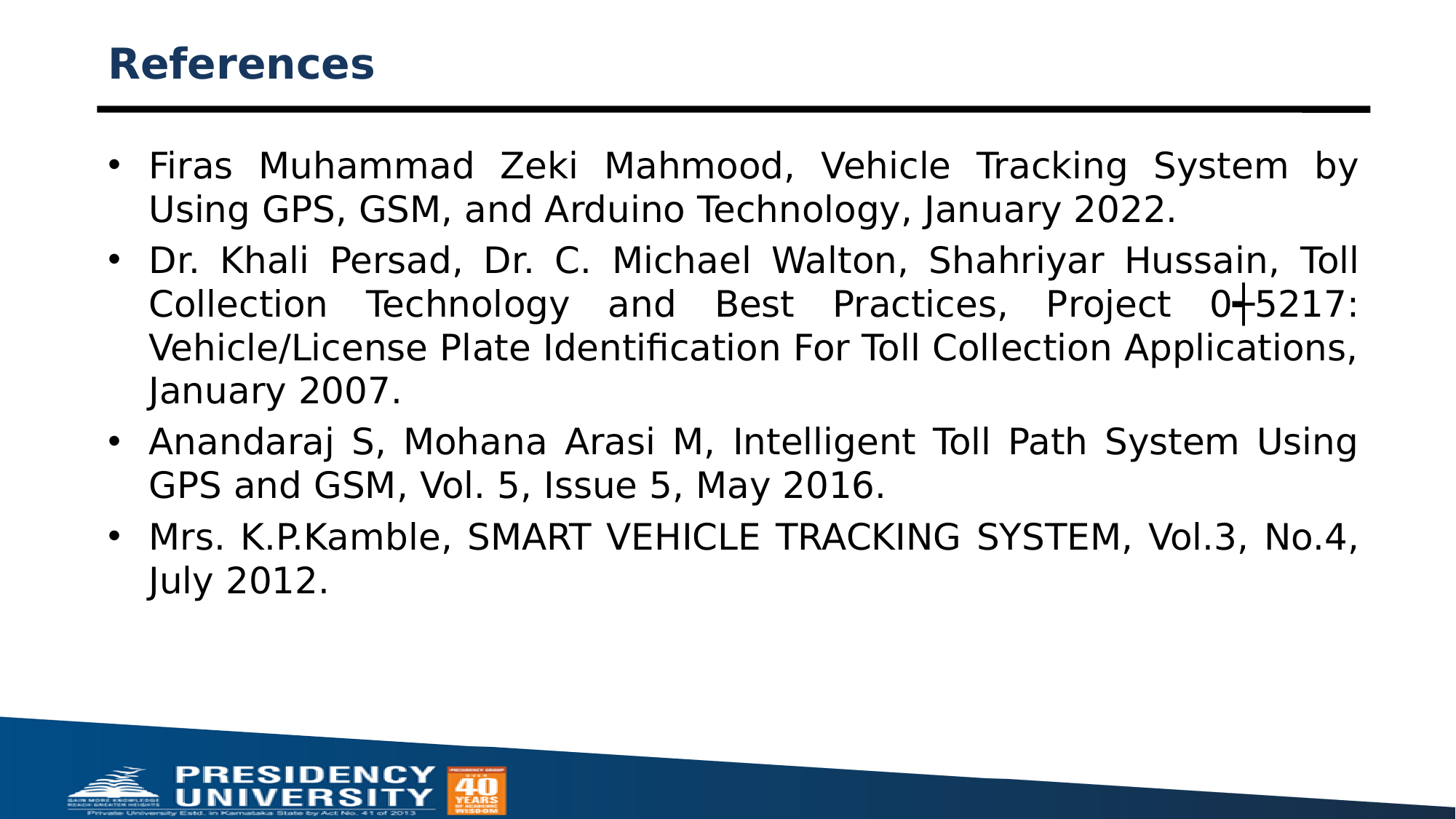

# References
Firas Muhammad Zeki Mahmood, Vehicle Tracking System by Using GPS, GSM, and Arduino Technology, January 2022.
Dr. Khali Persad, Dr. C. Michael Walton, Shahriyar Hussain, Toll Collection Technology and Best Practices, Project 0┽5217: Vehicle/License Plate Identification For Toll Collection Applications, January 2007.
Anandaraj S, Mohana Arasi M, Intelligent Toll Path System Using GPS and GSM, Vol. 5, Issue 5, May 2016.
Mrs. K.P.Kamble, SMART VEHICLE TRACKING SYSTEM, Vol.3, No.4, July 2012.